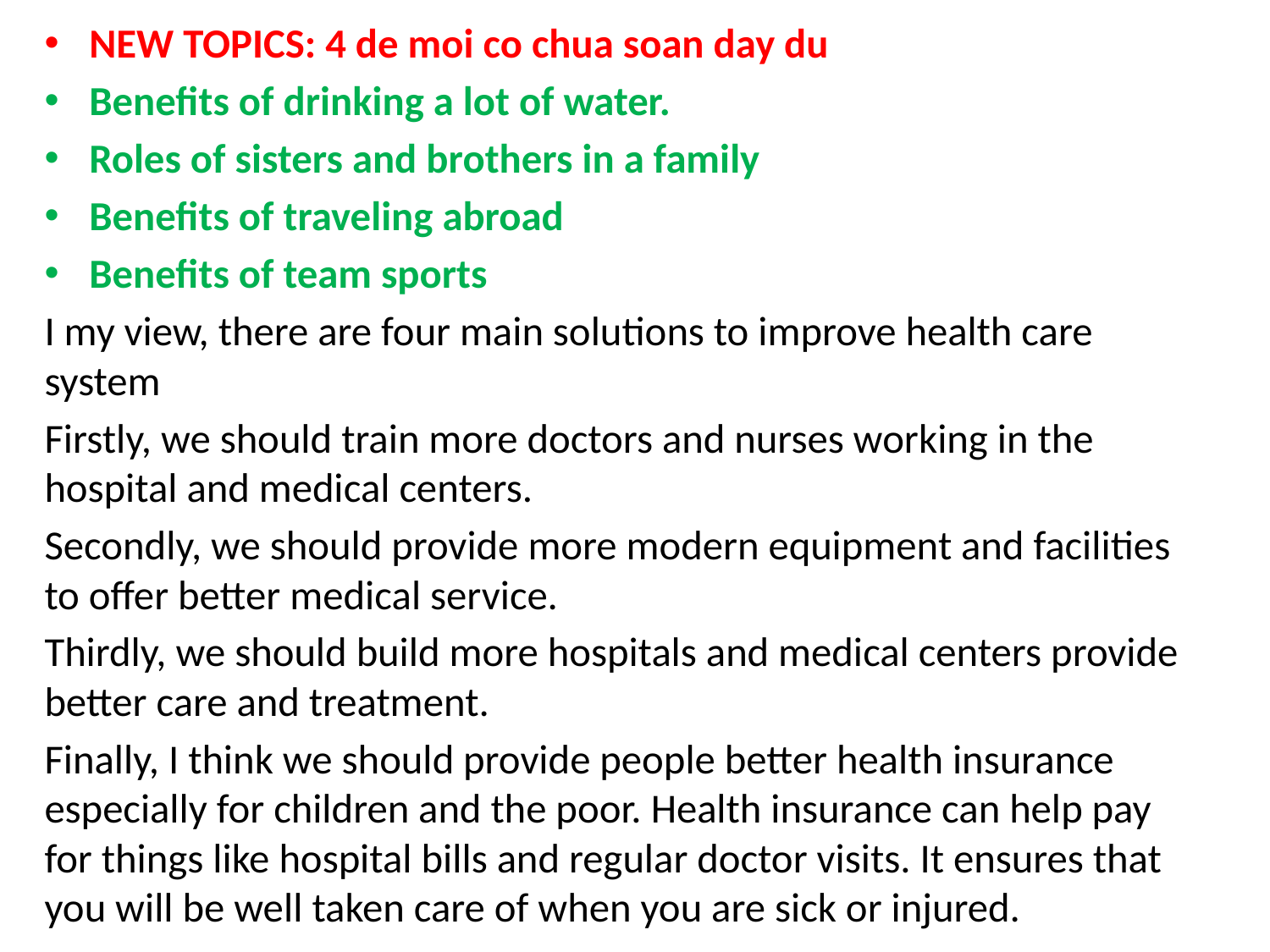

NEW TOPICS: 4 de moi co chua soan day du
Benefits of drinking a lot of water.
Roles of sisters and brothers in a family
Benefits of traveling abroad
Benefits of team sports
I my view, there are four main solutions to improve health care system
Firstly, we should train more doctors and nurses working in the hospital and medical centers.
Secondly, we should provide more modern equipment and facilities to offer better medical service.
Thirdly, we should build more hospitals and medical centers provide better care and treatment.
Finally, I think we should provide people better health insurance especially for children and the poor. Health insurance can help pay for things like hospital bills and regular doctor visits. It ensures that you will be well taken care of when you are sick or injured.